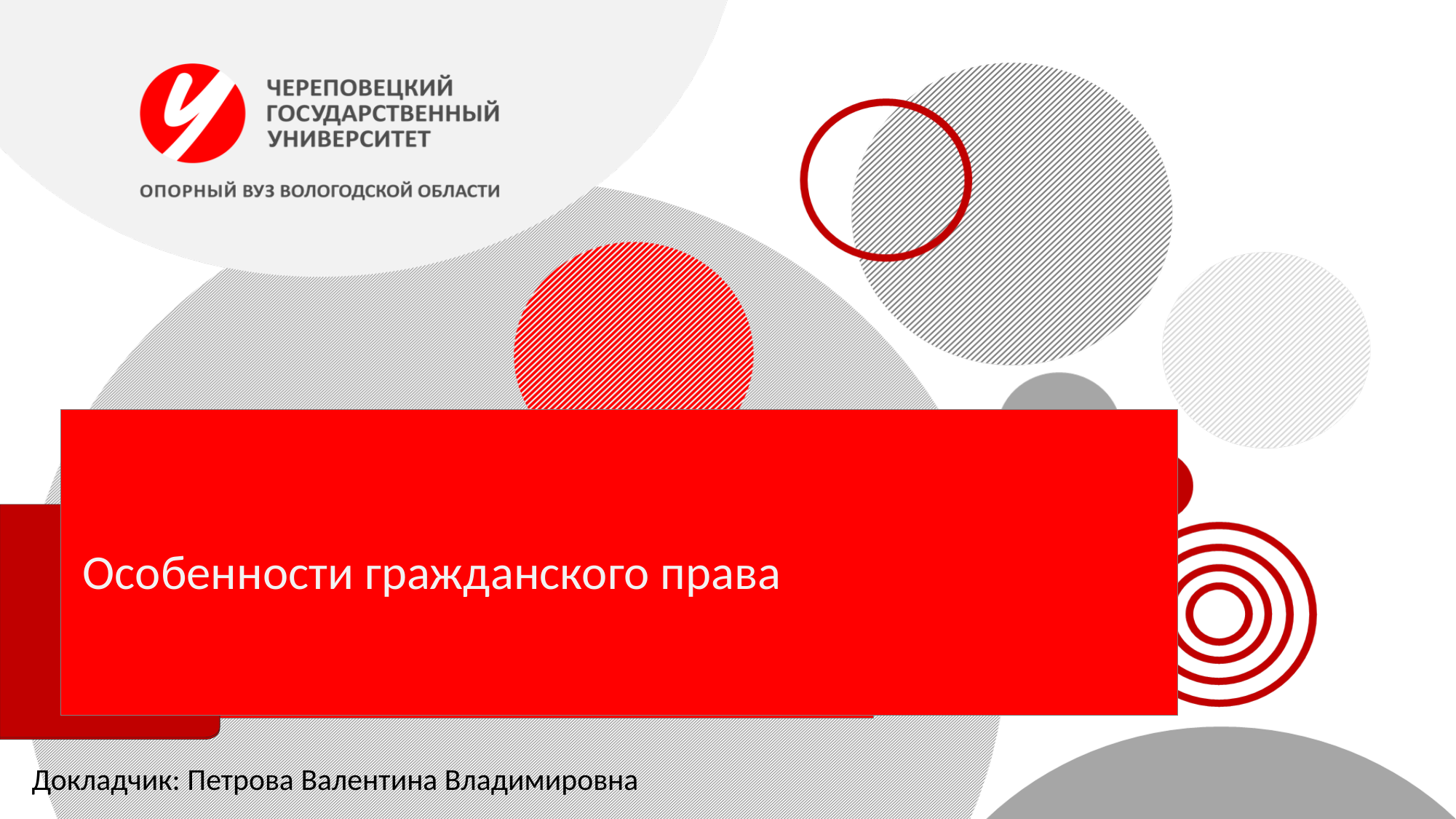

Особенности гражданского права

Докладчик: Петрова Валентина Владимировна